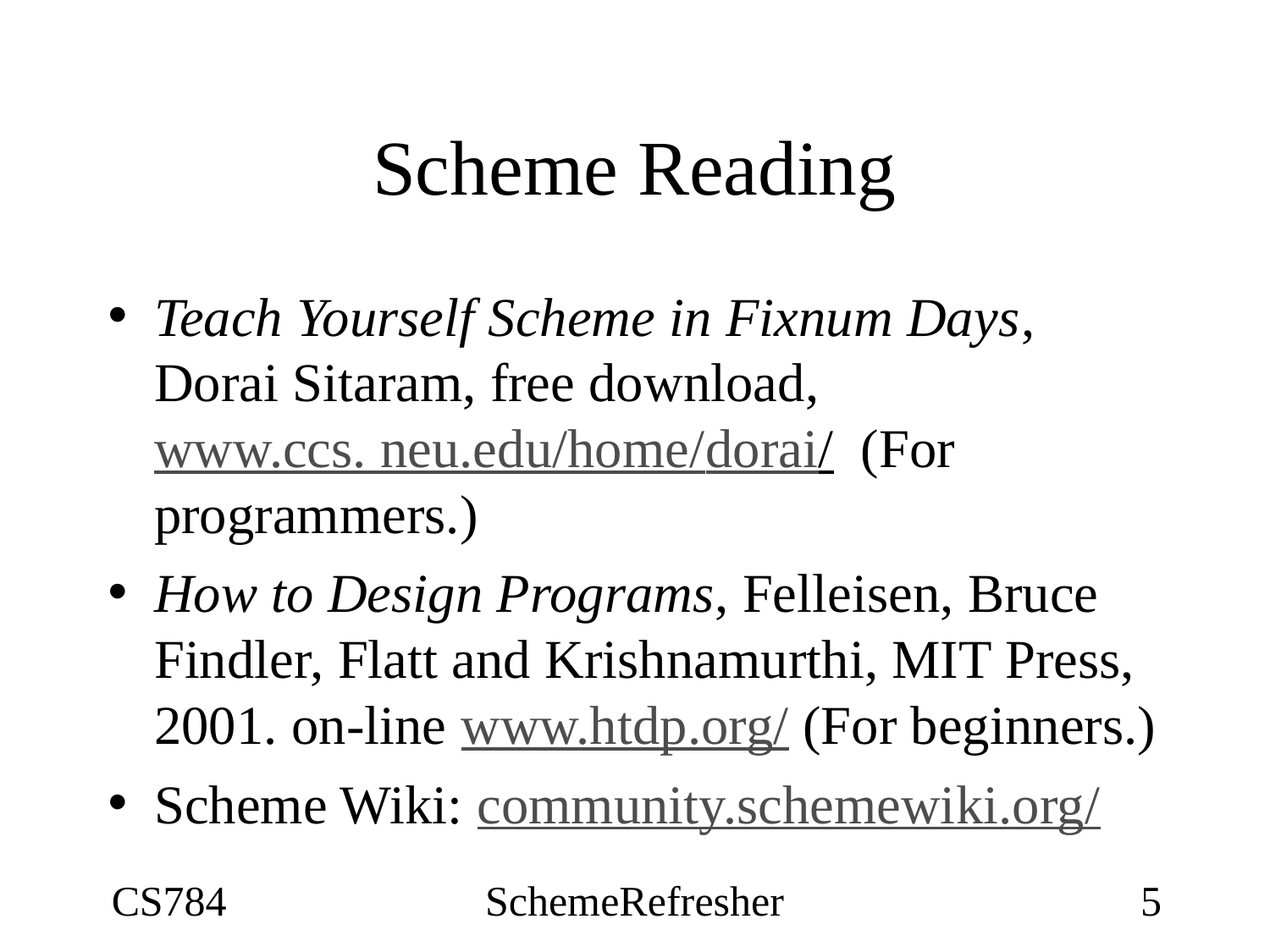

# Scheme Reading
Teach Yourself Scheme in Fixnum Days, Dorai Sitaram, free download, www.ccs. neu.edu/home/dorai/  (For programmers.)
How to Design Programs, Felleisen, Bruce Findler, Flatt and Krishnamurthi, MIT Press, 2001. on-line www.htdp.org/ (For beginners.)
Scheme Wiki: community.schemewiki.org/
CS784
SchemeRefresher
5